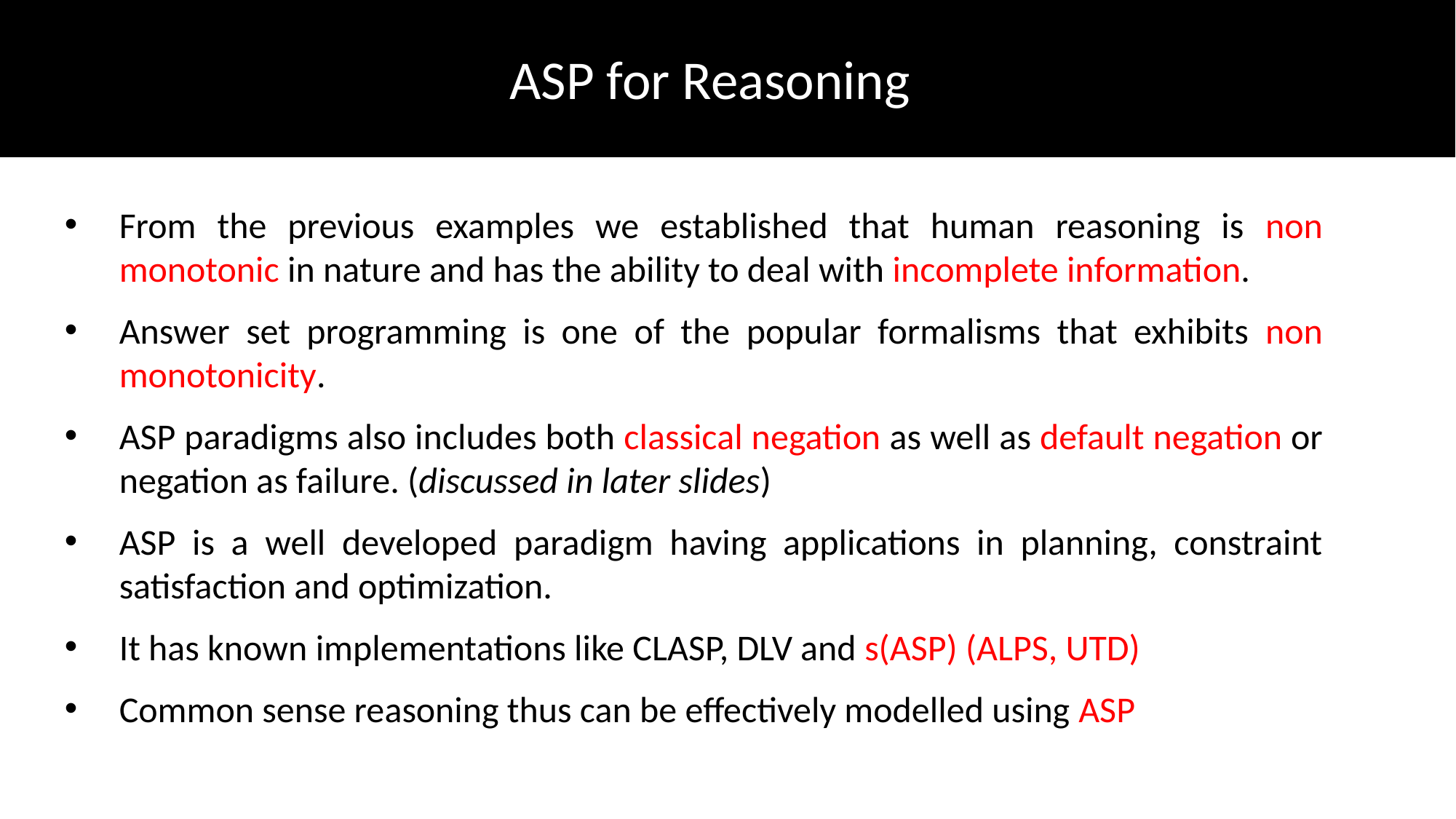

ASP for Reasoning
From the previous examples we established that human reasoning is non monotonic in nature and has the ability to deal with incomplete information.
Answer set programming is one of the popular formalisms that exhibits non monotonicity.
ASP paradigms also includes both classical negation as well as default negation or negation as failure. (discussed in later slides)
ASP is a well developed paradigm having applications in planning, constraint satisfaction and optimization.
It has known implementations like CLASP, DLV and s(ASP) (ALPS, UTD)
Common sense reasoning thus can be effectively modelled using ASP